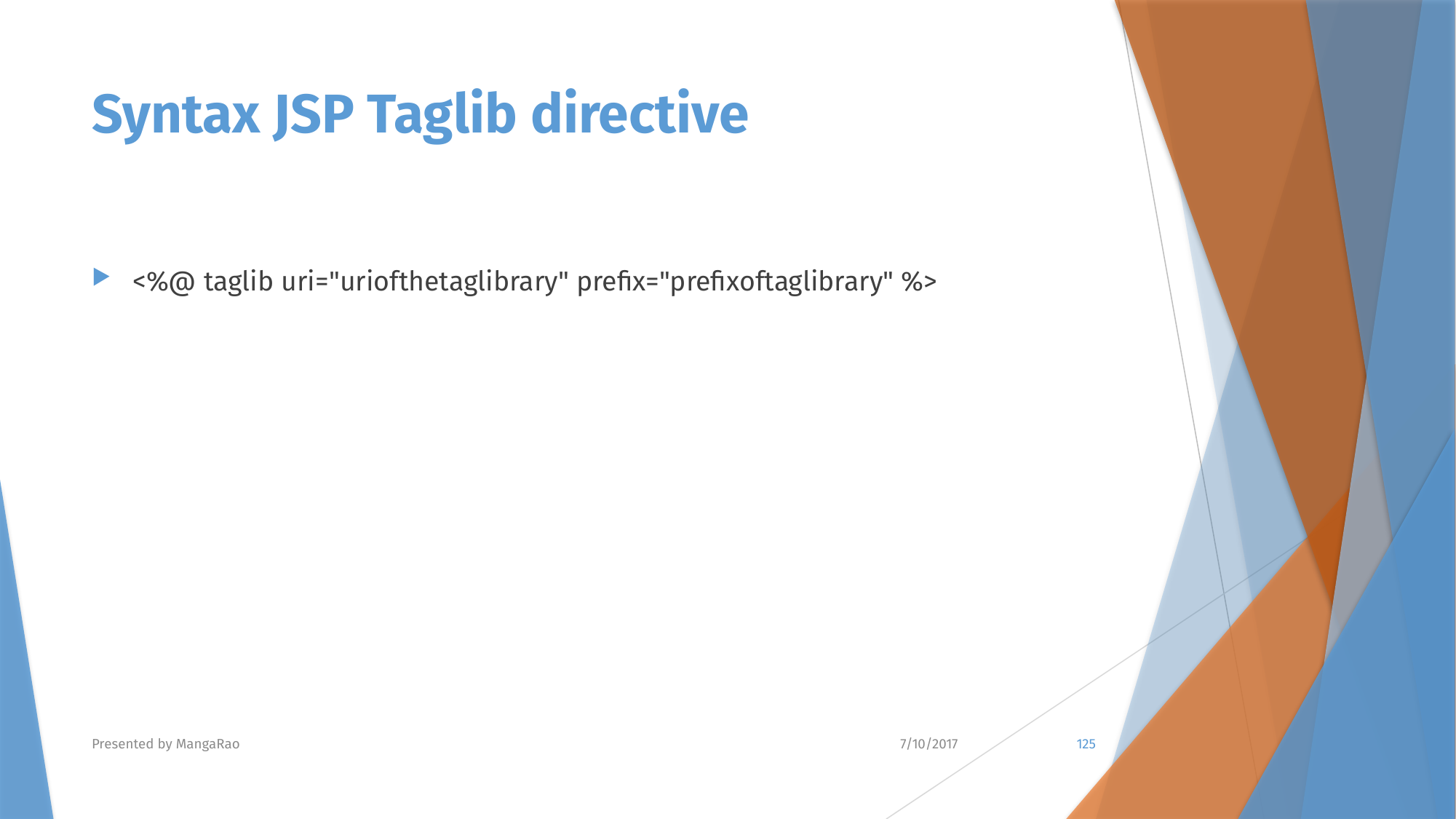

# Syntax JSP Taglib directive
<%@ taglib uri="uriofthetaglibrary" prefix="prefixoftaglibrary" %>
Presented by MangaRao
7/10/2017
125